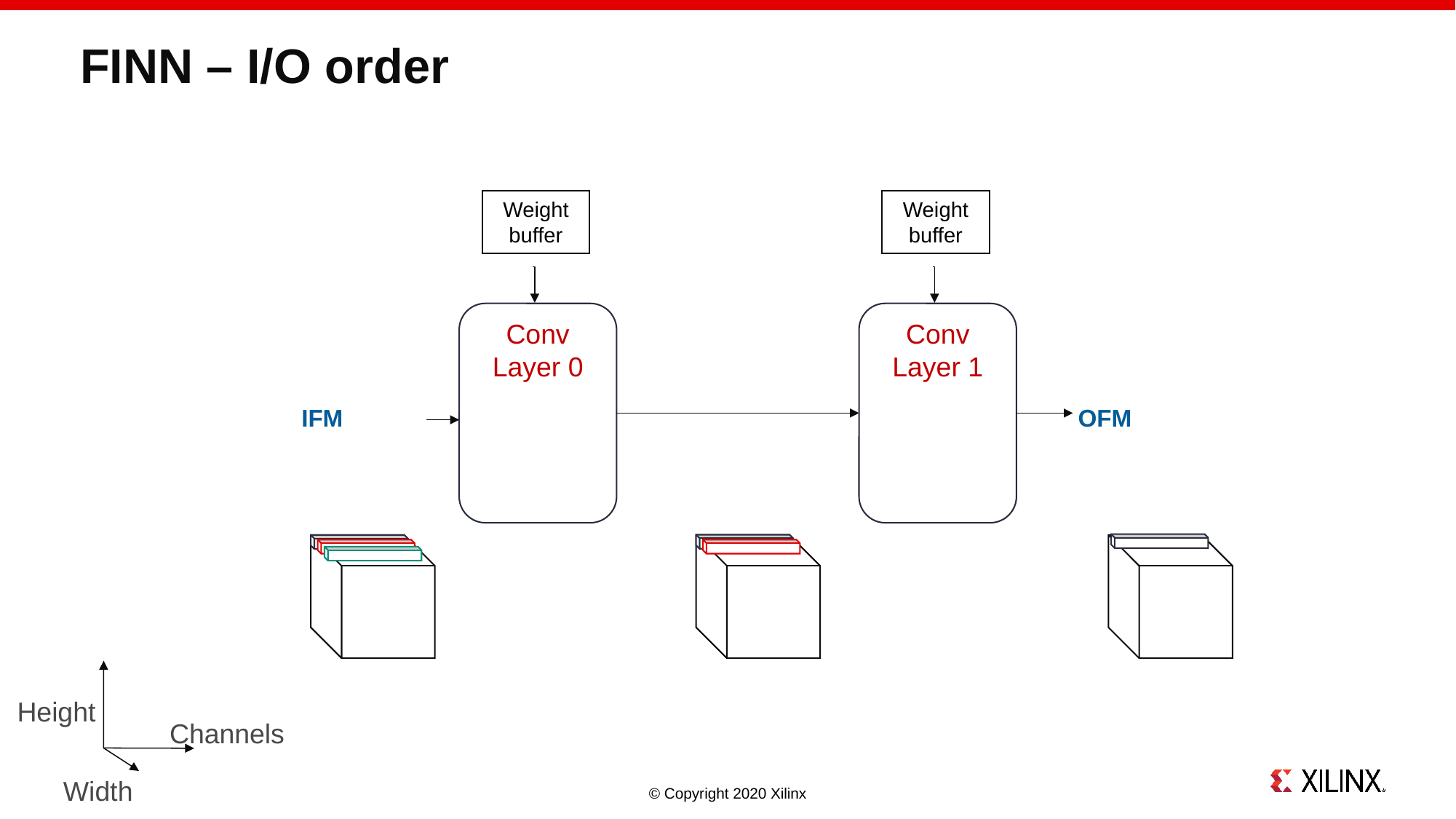

# FINN – I/O order
Weight buffer
Weight buffer
Conv Layer 0
Conv Layer 1
OFM
IFM

Height
Channels
Width